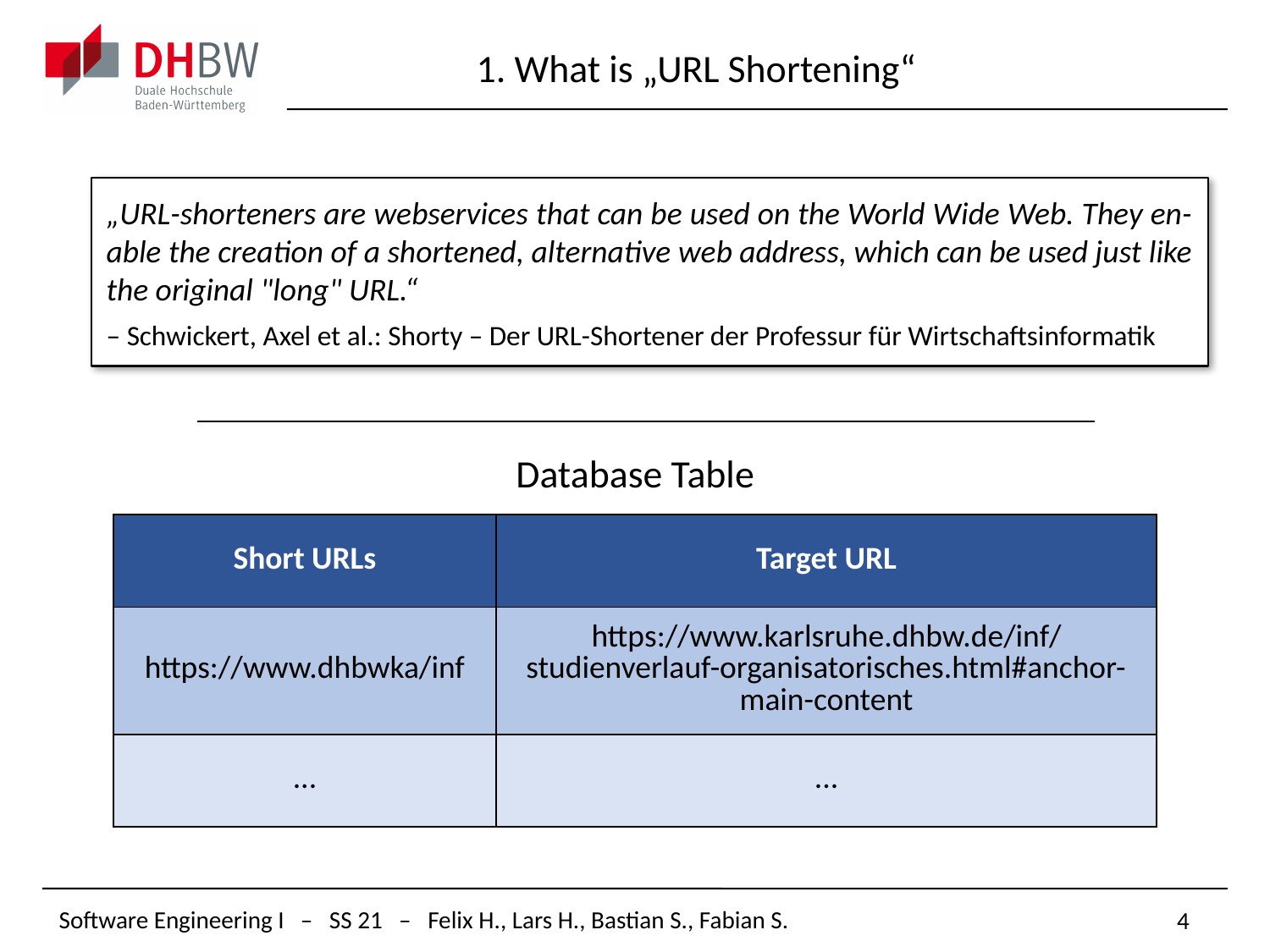

1. What is „URL Shortening“
„URL-shorteners are webservices that can be used on the World Wide Web. They en-able the creation of a shortened, alternative web address, which can be used just like the original "long" URL.“
– Schwickert, Axel et al.: Shorty – Der URL-Shortener der Professur für Wirtschaftsinformatik
Database Table
| Short URLs | Target URL |
| --- | --- |
| https://www.dhbwka/inf | https://www.karlsruhe.dhbw.de/inf/studienverlauf-organisatorisches.html#anchor-main-content |
| ... | ... |
4